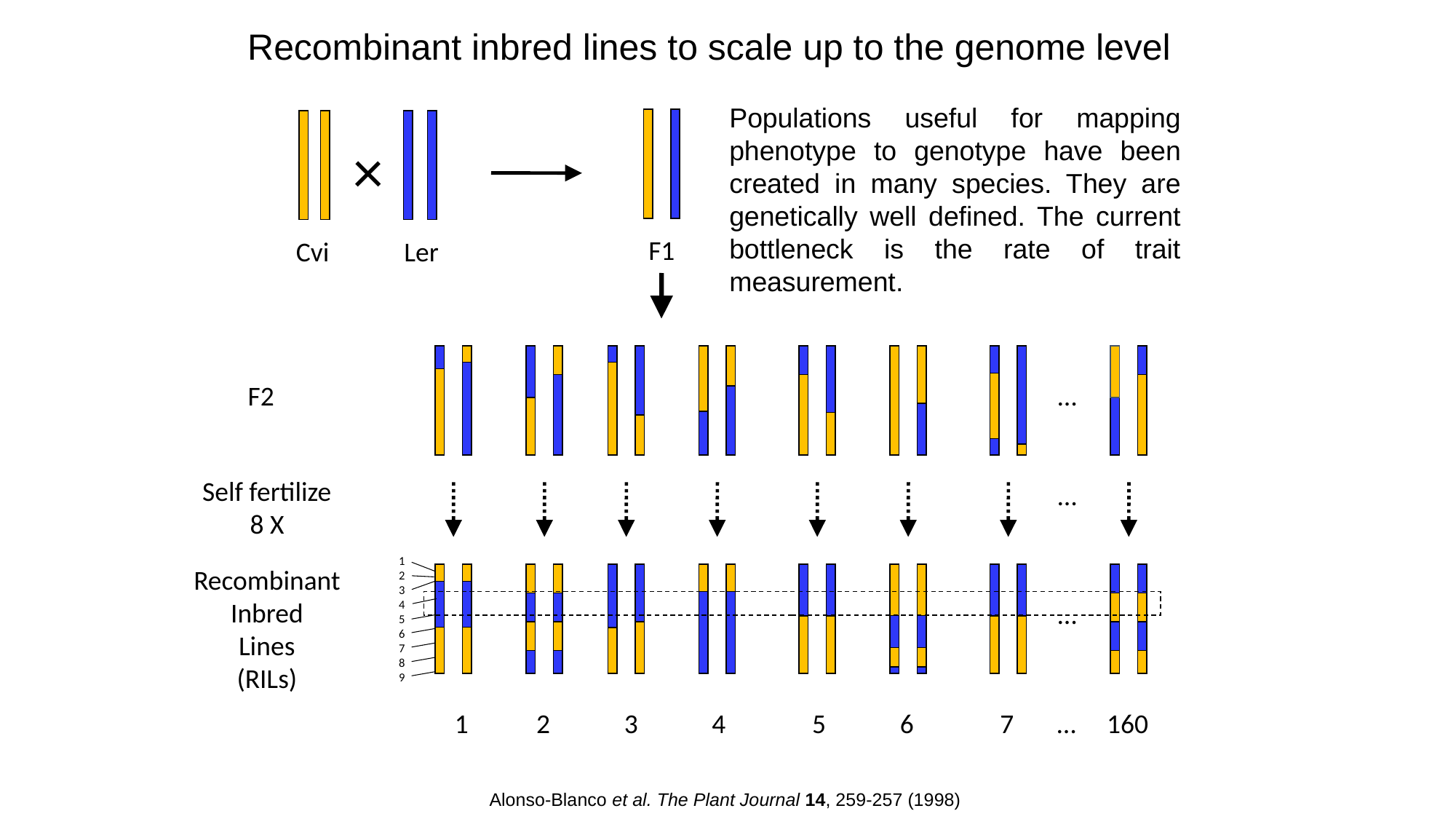

Recombinant inbred lines to scale up to the genome level
Populations useful for mapping phenotype to genotype have been created in many species. They are genetically well defined. The current bottleneck is the rate of trait measurement.

×
F1
Ler
Cvi

F2
…
Self fertilize
8 X
…
1
2
3
4
5
6
7
8
9
Recombinant
Inbred
Lines
(RILs)

…

1           2            3            4              5            6              7       …     160
Alonso-Blanco et al. The Plant Journal 14, 259-257 (1998)